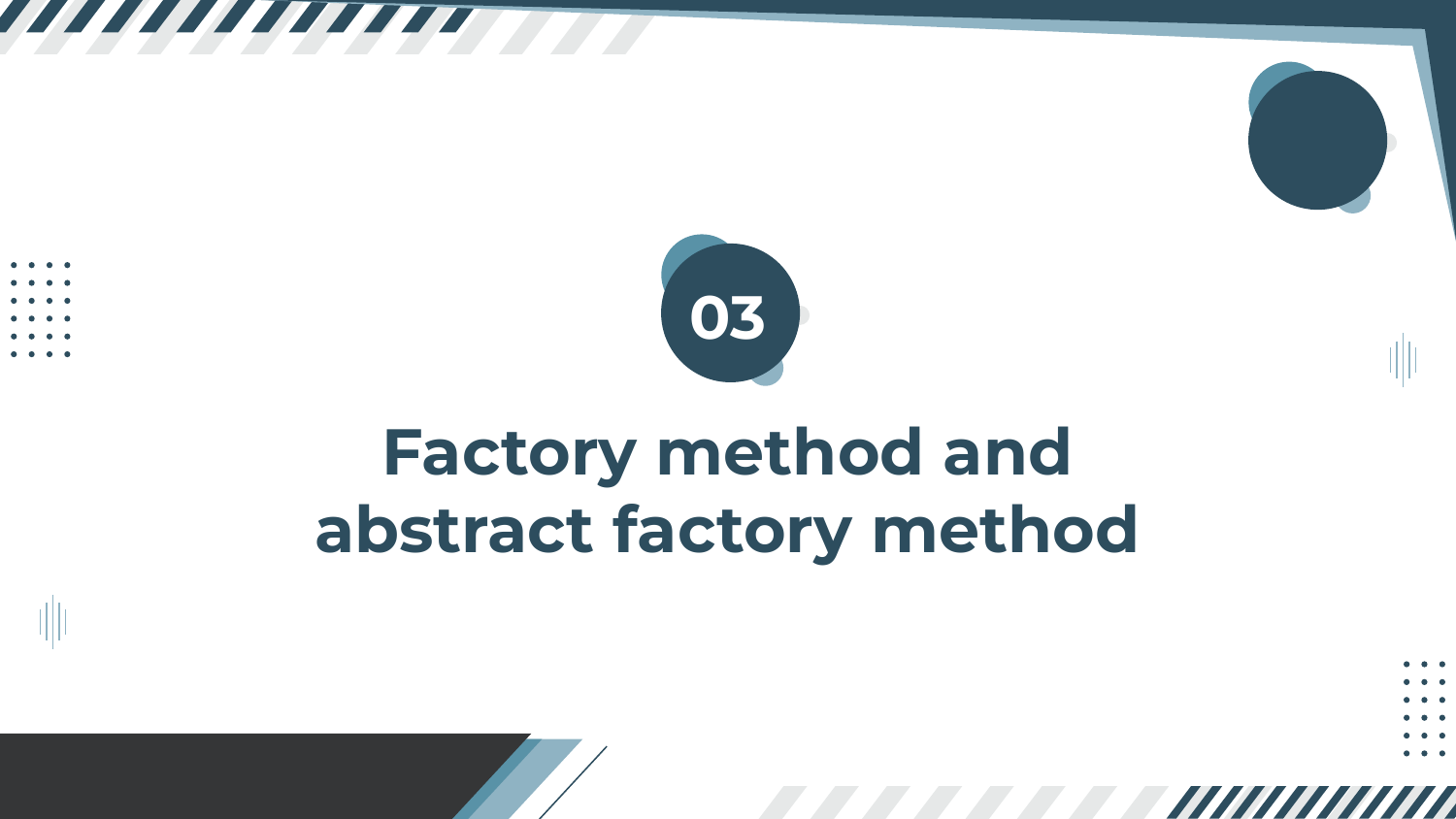

03
# Factory method and abstract factory method